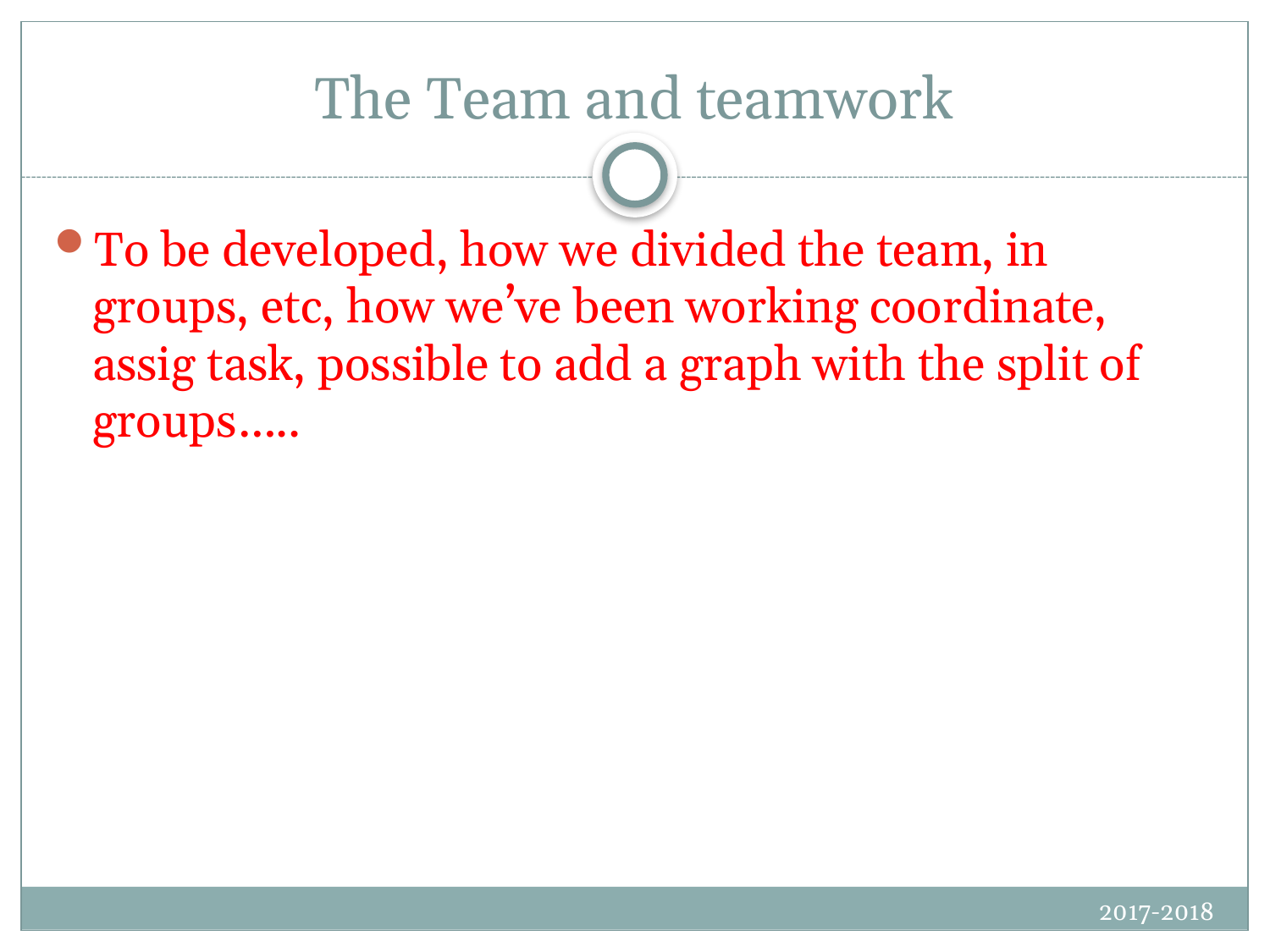

# The Team and teamwork
To be developed, how we divided the team, in groups, etc, how we’ve been working coordinate, assig task, possible to add a graph with the split of groups…..
2017-2018